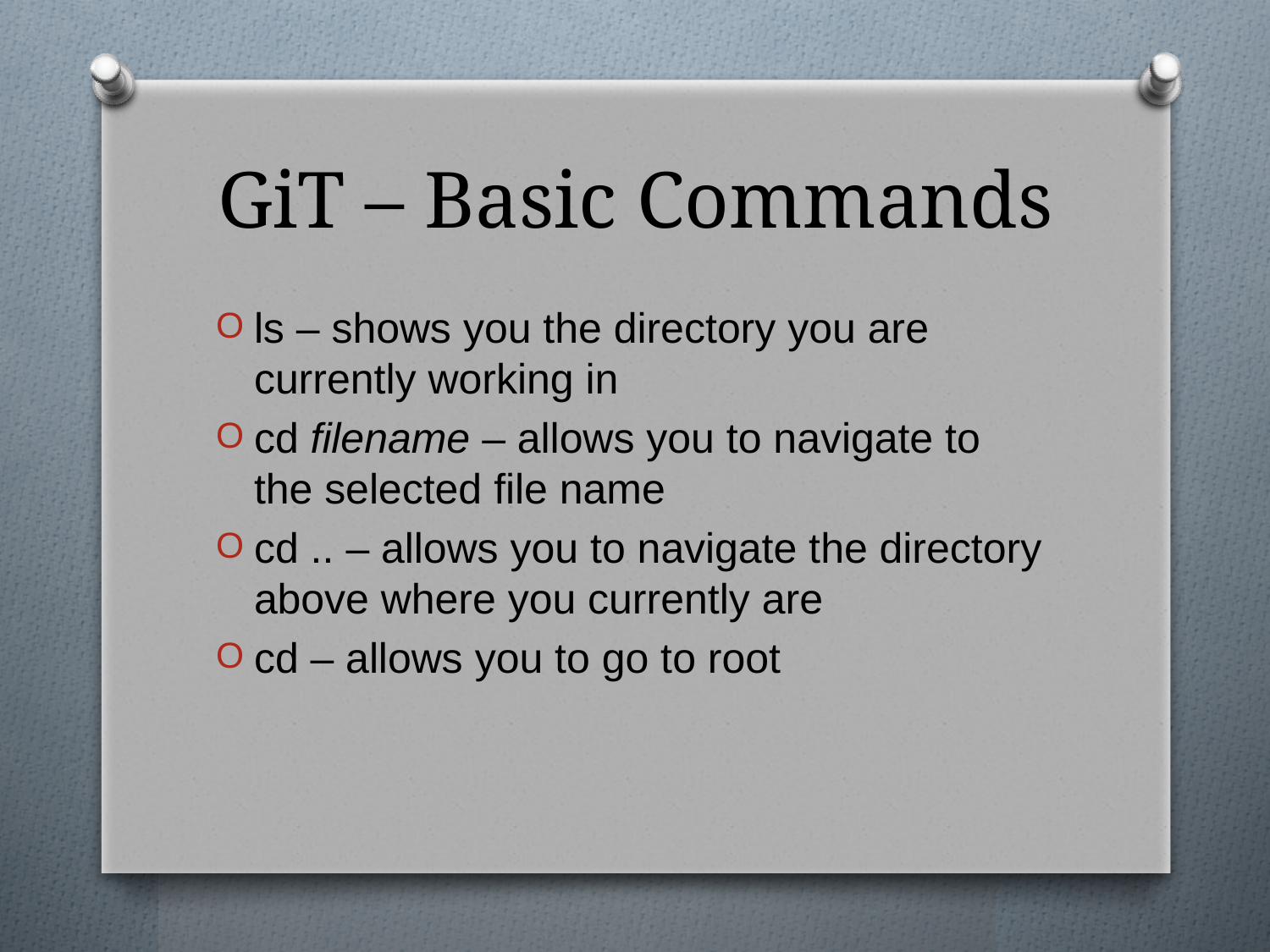

# GiT – Basic Commands
ls – shows you the directory you are currently working in
cd filename – allows you to navigate to the selected file name
cd .. – allows you to navigate the directory above where you currently are
cd – allows you to go to root